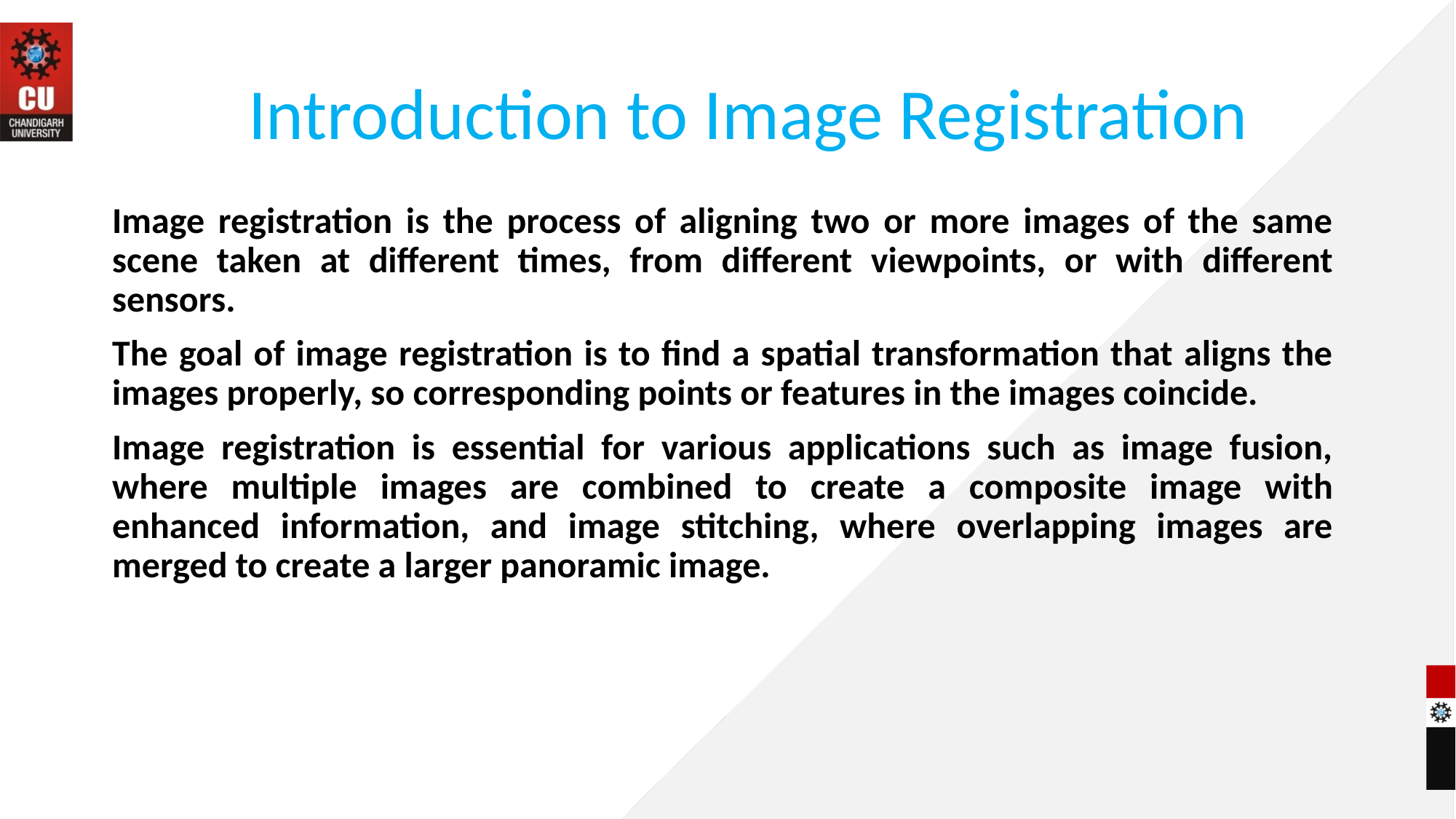

# Introduction to Image Registration
Image registration is the process of aligning two or more images of the same scene taken at different times, from different viewpoints, or with different sensors.
The goal of image registration is to find a spatial transformation that aligns the images properly, so corresponding points or features in the images coincide.
Image registration is essential for various applications such as image fusion, where multiple images are combined to create a composite image with enhanced information, and image stitching, where overlapping images are merged to create a larger panoramic image.